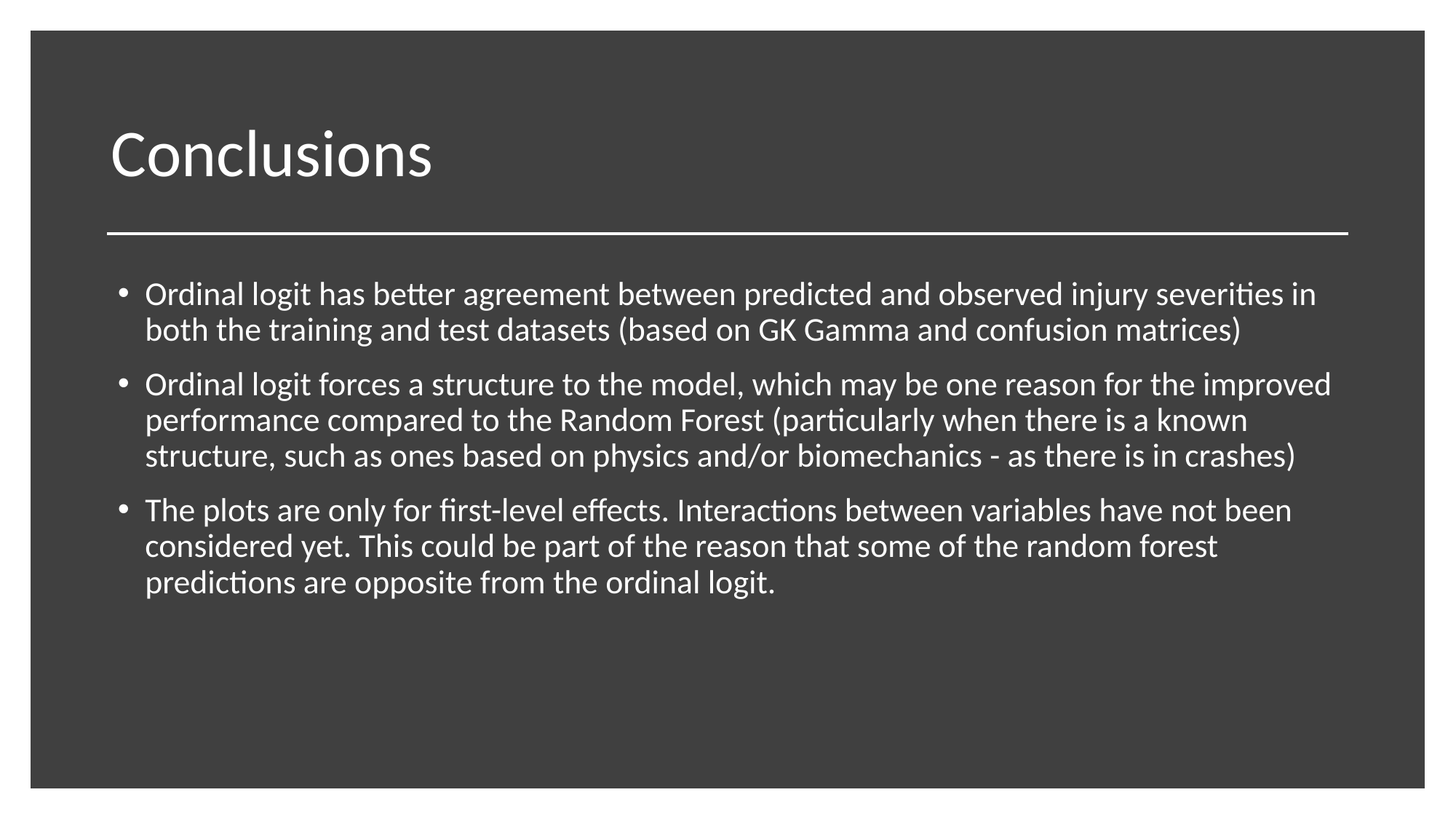

# Conclusions
Ordinal logit has better agreement between predicted and observed injury severities in both the training and test datasets (based on GK Gamma and confusion matrices)
Ordinal logit forces a structure to the model, which may be one reason for the improved performance compared to the Random Forest (particularly when there is a known structure, such as ones based on physics and/or biomechanics - as there is in crashes)
The plots are only for first-level effects. Interactions between variables have not been considered yet. This could be part of the reason that some of the random forest predictions are opposite from the ordinal logit.